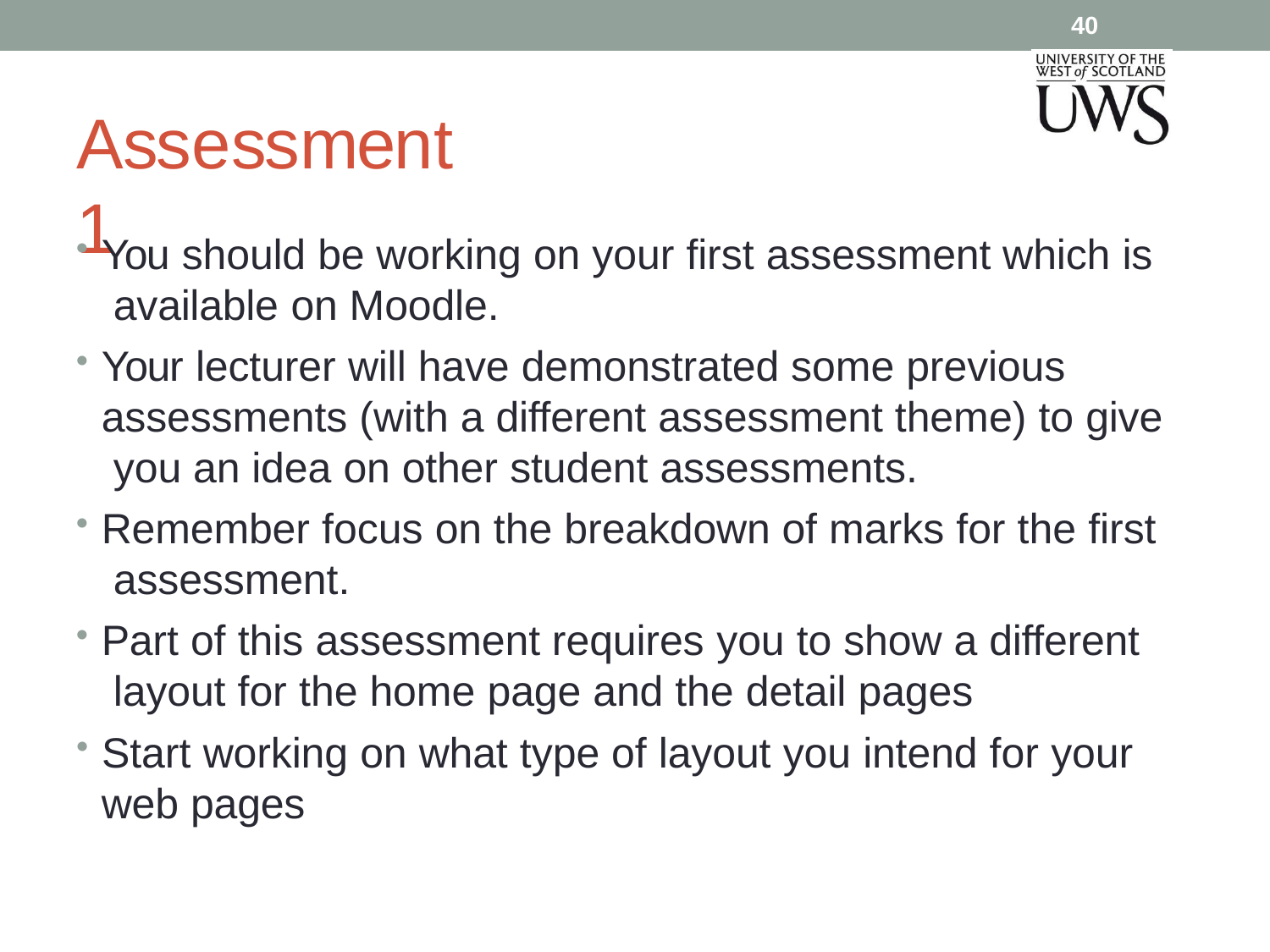

40
# Assessment 1
You should be working on your first assessment which is  available on Moodle.
Your lecturer will have demonstrated some previous  assessments (with a different assessment theme) to give  you an idea on other student assessments.
Remember focus on the breakdown of marks for the first  assessment.
Part of this assessment requires you to show a different  layout for the home page and the detail pages
Start working on what type of layout you intend for your
web pages